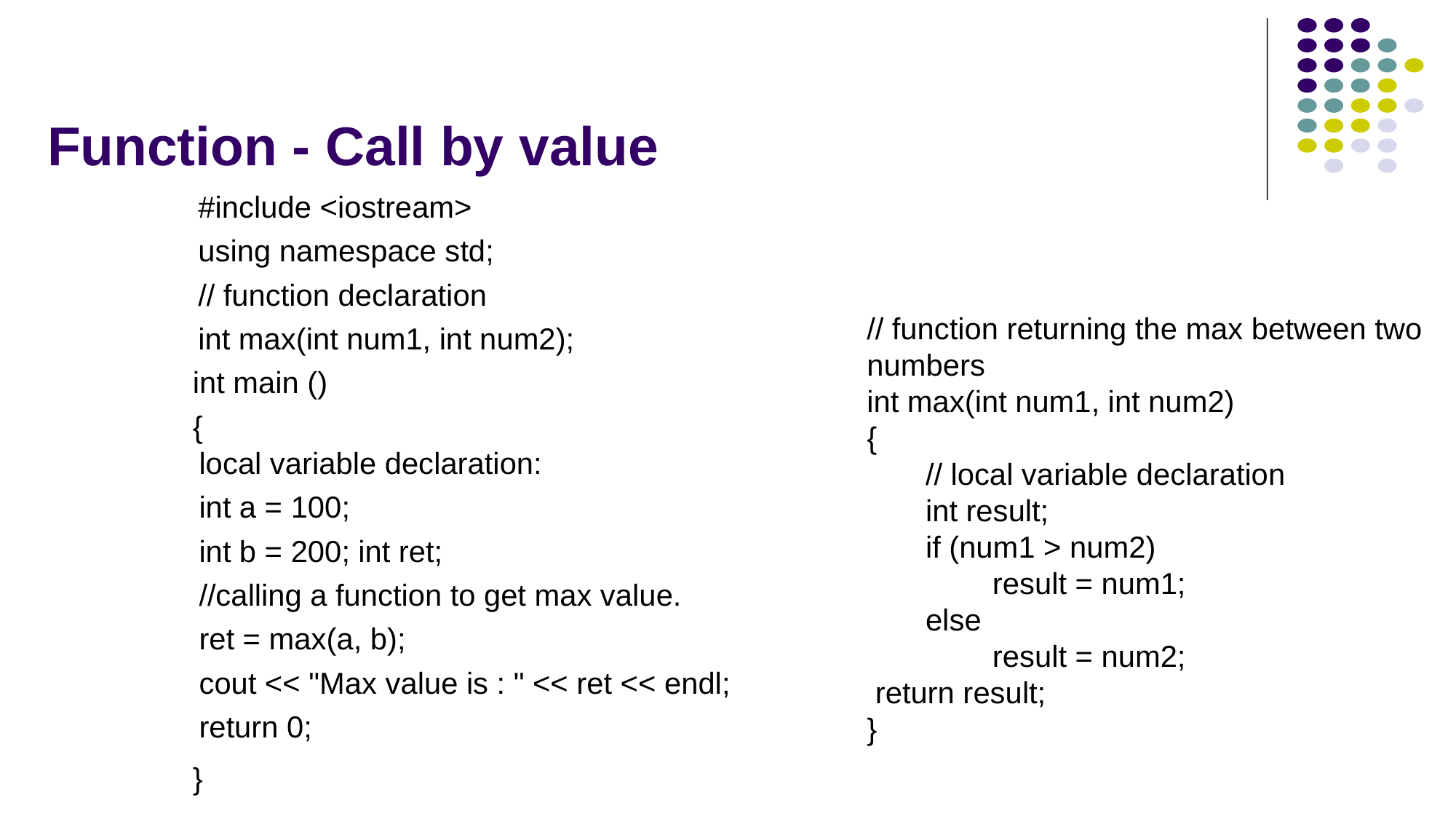

# Function - Call by value
#include <iostream>
using namespace std;
// function declaration
int max(int num1, int num2);
int main ()
{
local variable declaration:
int a = 100;
int b = 200; int ret;
//calling a function to get max value.
ret = max(a, b);
cout << "Max value is : " << ret << endl;
return 0;
}

// function returning the max between two numbers
int max(int num1, int num2)
{
       // local variable declaration
       int result;
       if (num1 > num2)
               result = num1;
       else
               result = num2;
 return result;
}